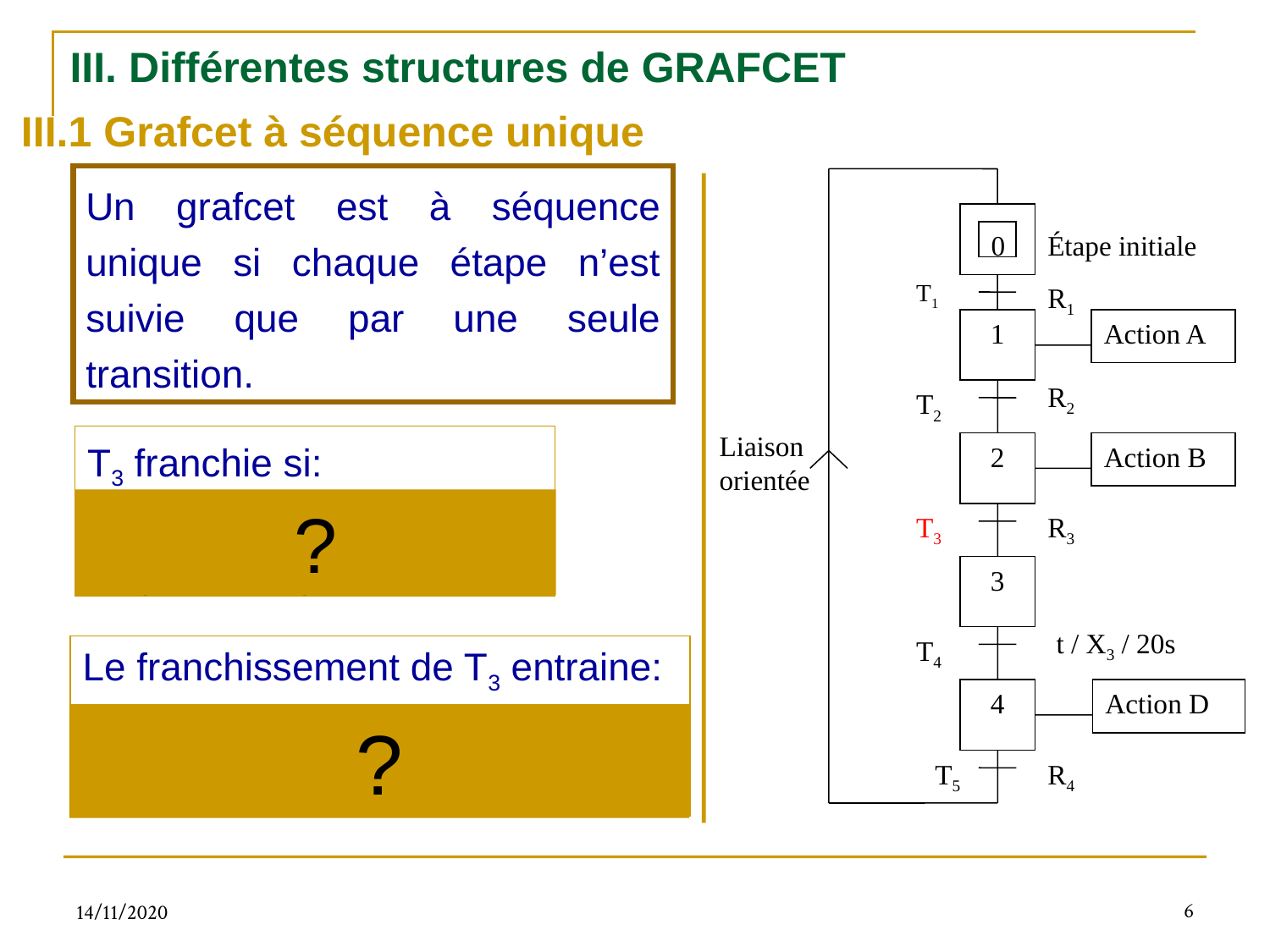

III. Différentes structures de GRAFCET
III.1 Grafcet à séquence unique
Un grafcet est à séquence unique si chaque étape n’est suivie que par une seule transition.

0
Étape initiale
T1
R1

1

Action A

R2
T2

Liaison orientée
2

Action B

T3
R3
3

t / X3 / 20s
T4
4

Action D

T5
R4

T3 franchie si:
- l’étape 2 (active) et
- R3 vraie (R3=1)
?
Le franchissement de T3 entraine:
- l’activation de l’étape 3
-La désactivation de  l’étape 2
?
14/11/2020
6